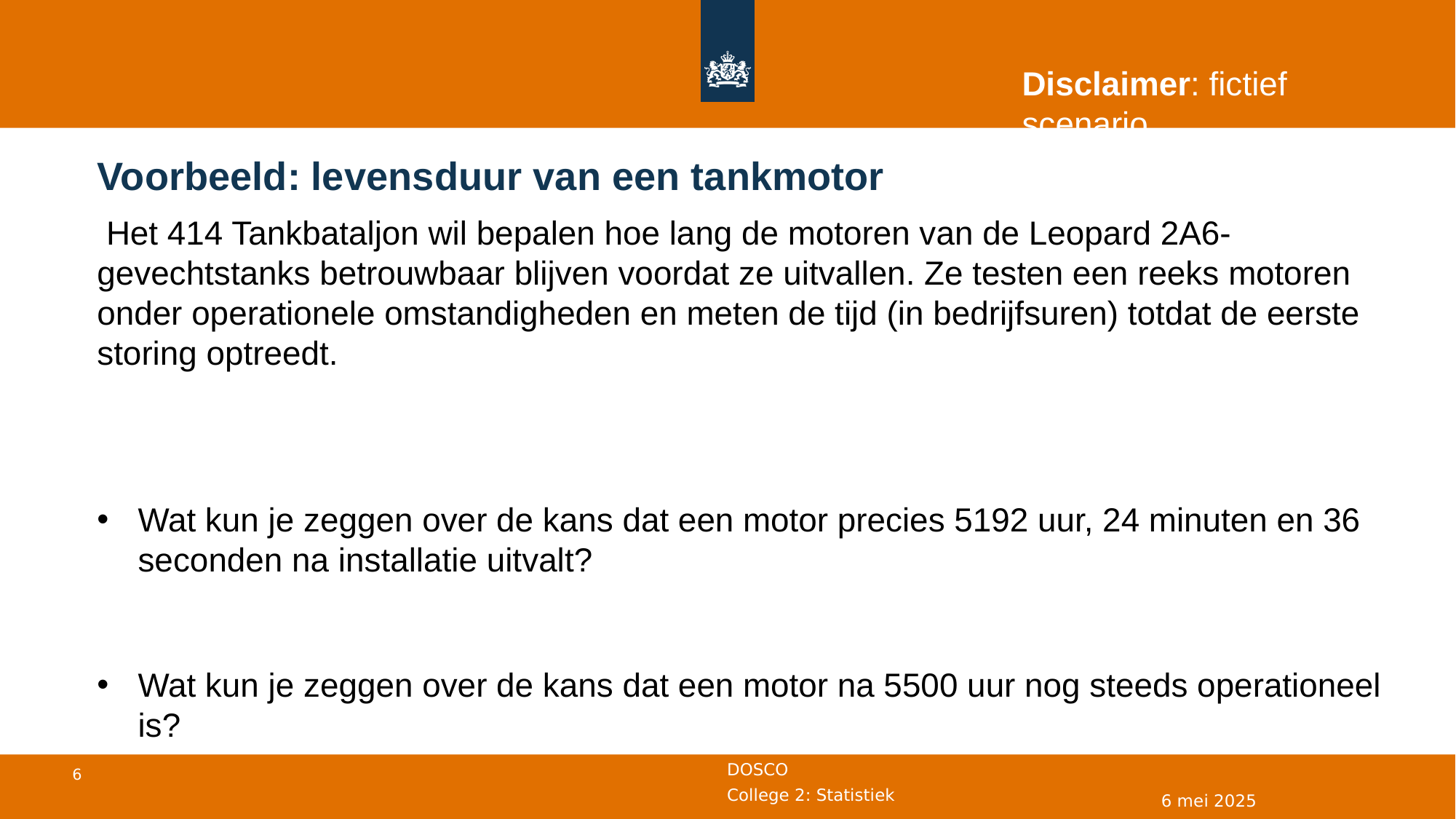

Disclaimer: fictief scenario
# Voorbeeld: levensduur van een tankmotor
 Het 414 Tankbataljon wil bepalen hoe lang de motoren van de Leopard 2A6-gevechtstanks betrouwbaar blijven voordat ze uitvallen. Ze testen een reeks motoren onder operationele omstandigheden en meten de tijd (in bedrijfsuren) totdat de eerste storing optreedt.

Wat kun je zeggen over de kans dat een motor precies 5192 uur, 24 minuten en 36 seconden na installatie uitvalt?

Wat kun je zeggen over de kans dat een motor na 5500 uur nog steeds operationeel is?

6 mei 2025